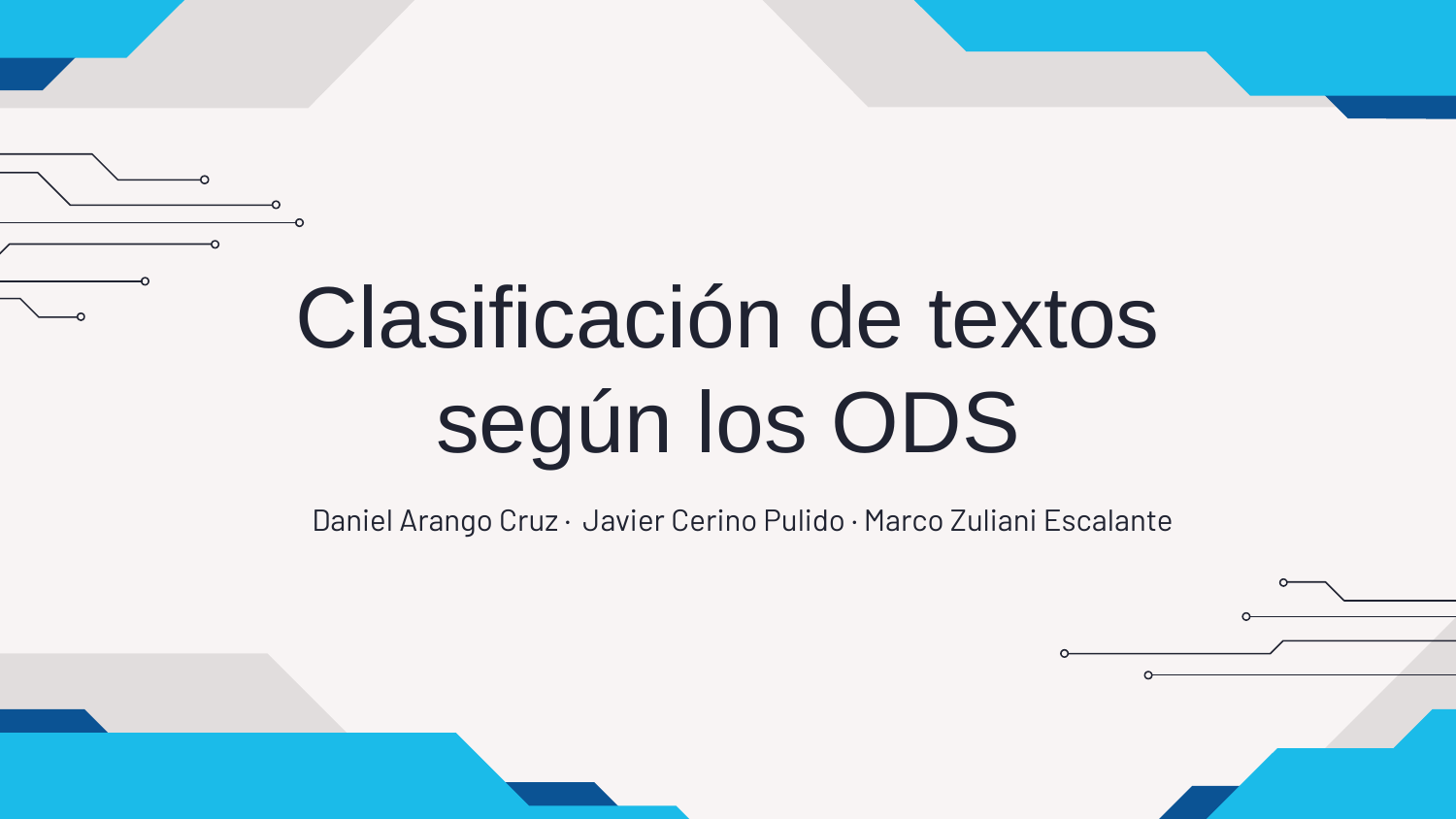

# Clasificación de textos según los ODS
 Daniel Arango Cruz ·  Javier Cerino Pulido · Marco Zuliani Escalante